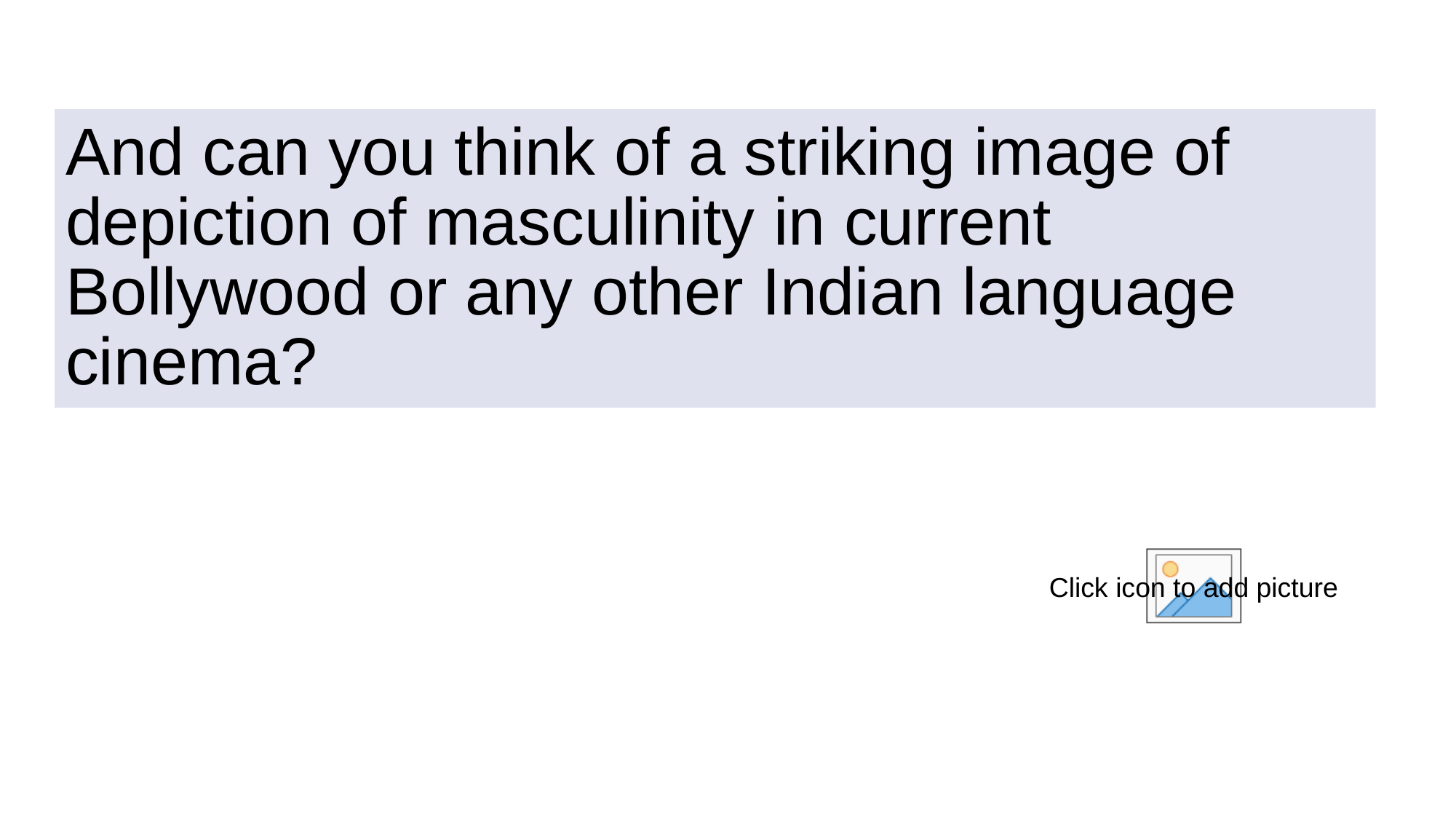

# And can you think of a striking image of depiction of masculinity in current Bollywood or any other Indian language cinema?